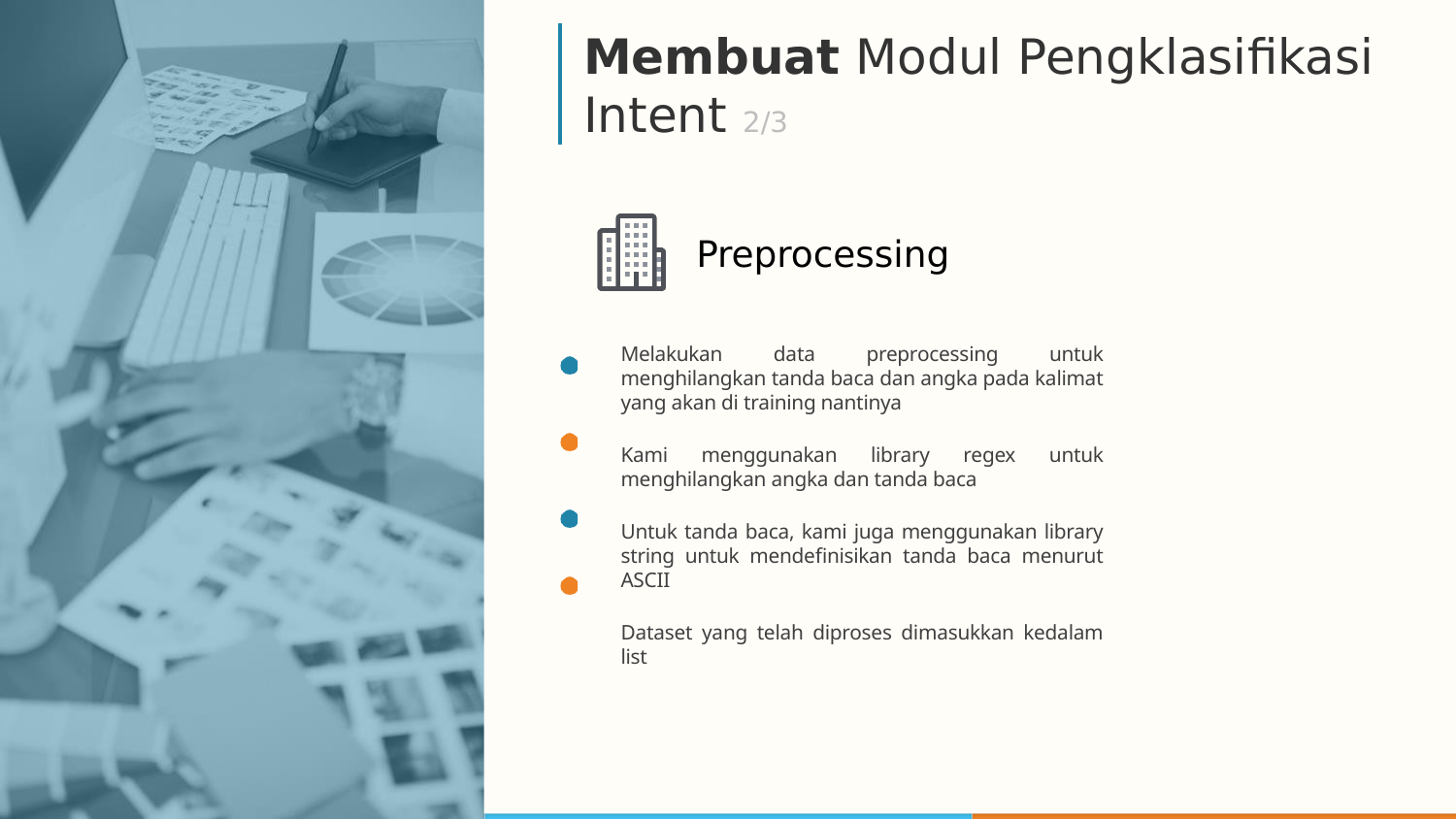

24

Membuat Modul Pengklasifikasi Intent 2/3

Preprocessing
Melakukan data preprocessing untuk menghilangkan tanda baca dan angka pada kalimat yang akan di training nantinya

Kami menggunakan library regex untuk menghilangkan angka dan tanda baca

Untuk tanda baca, kami juga menggunakan library string untuk mendefinisikan tanda baca menurut ASCII

Dataset yang telah diproses dimasukkan kedalam list